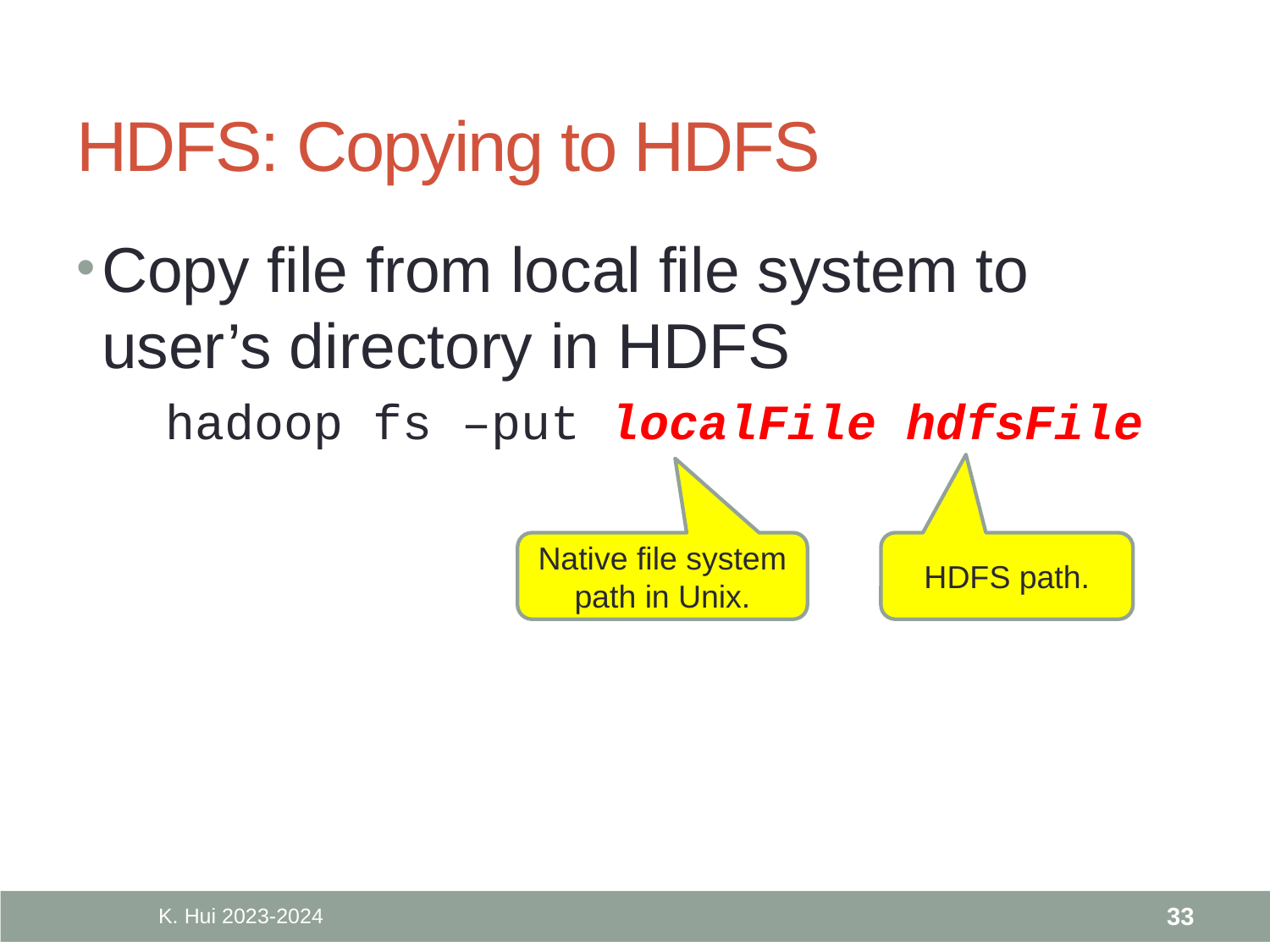

# HDFS: Copying to HDFS
Copy file from local file system to user’s directory in HDFS
hadoop fs –put localFile hdfsFile

Native file system path in Unix.
HDFS path.
K. Hui 2023-2024
33